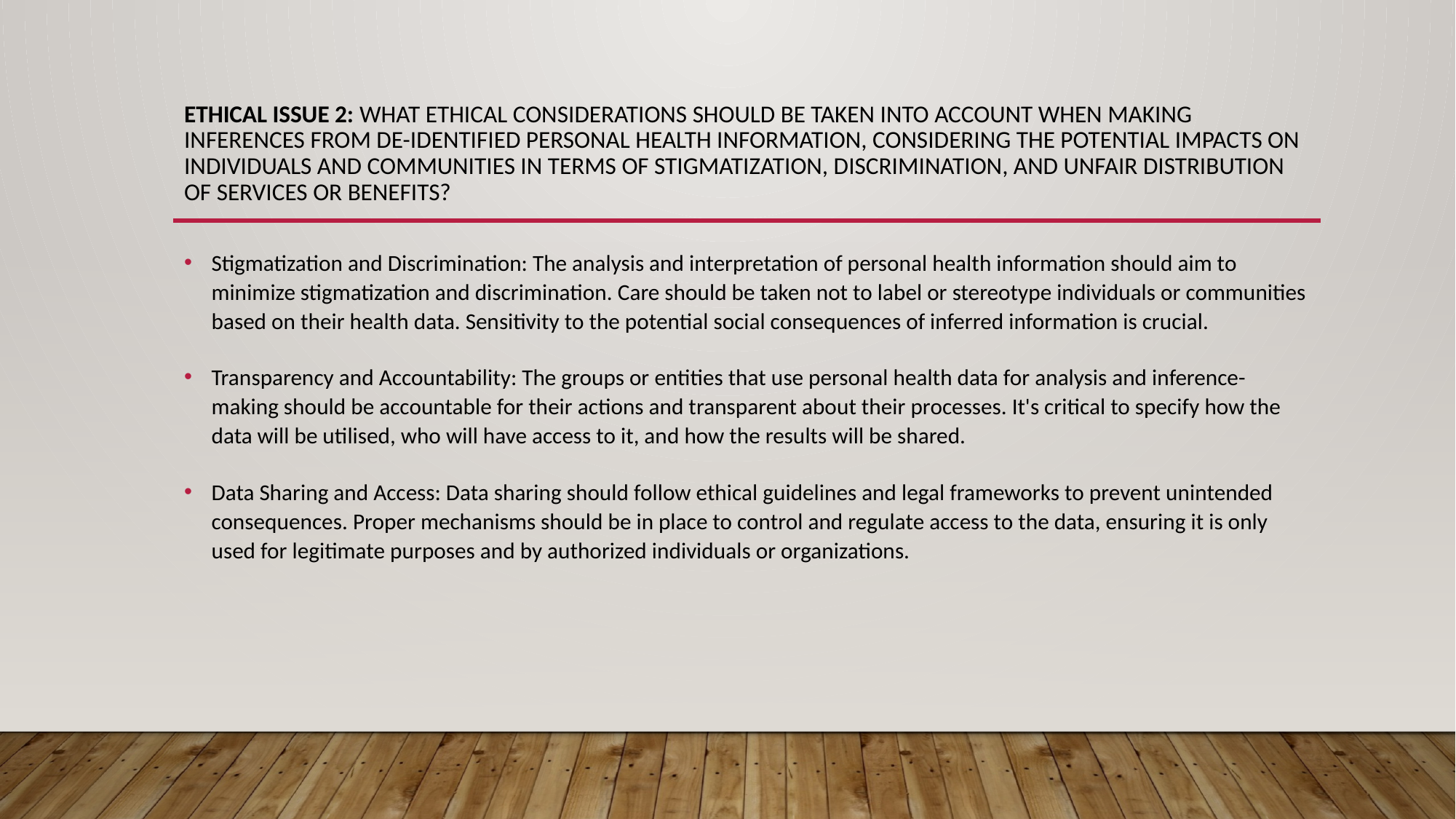

# Ethical issue 2: What ethical considerations should be taken into account when making inferences from de-identified personal health information, considering the potential impacts on individuals and communities in terms of stigmatization, discrimination, and unfair distribution of services or benefits?
Stigmatization and Discrimination: The analysis and interpretation of personal health information should aim to minimize stigmatization and discrimination. Care should be taken not to label or stereotype individuals or communities based on their health data. Sensitivity to the potential social consequences of inferred information is crucial.
Transparency and Accountability: The groups or entities that use personal health data for analysis and inference-making should be accountable for their actions and transparent about their processes. It's critical to specify how the data will be utilised, who will have access to it, and how the results will be shared.
Data Sharing and Access: Data sharing should follow ethical guidelines and legal frameworks to prevent unintended consequences. Proper mechanisms should be in place to control and regulate access to the data, ensuring it is only used for legitimate purposes and by authorized individuals or organizations.